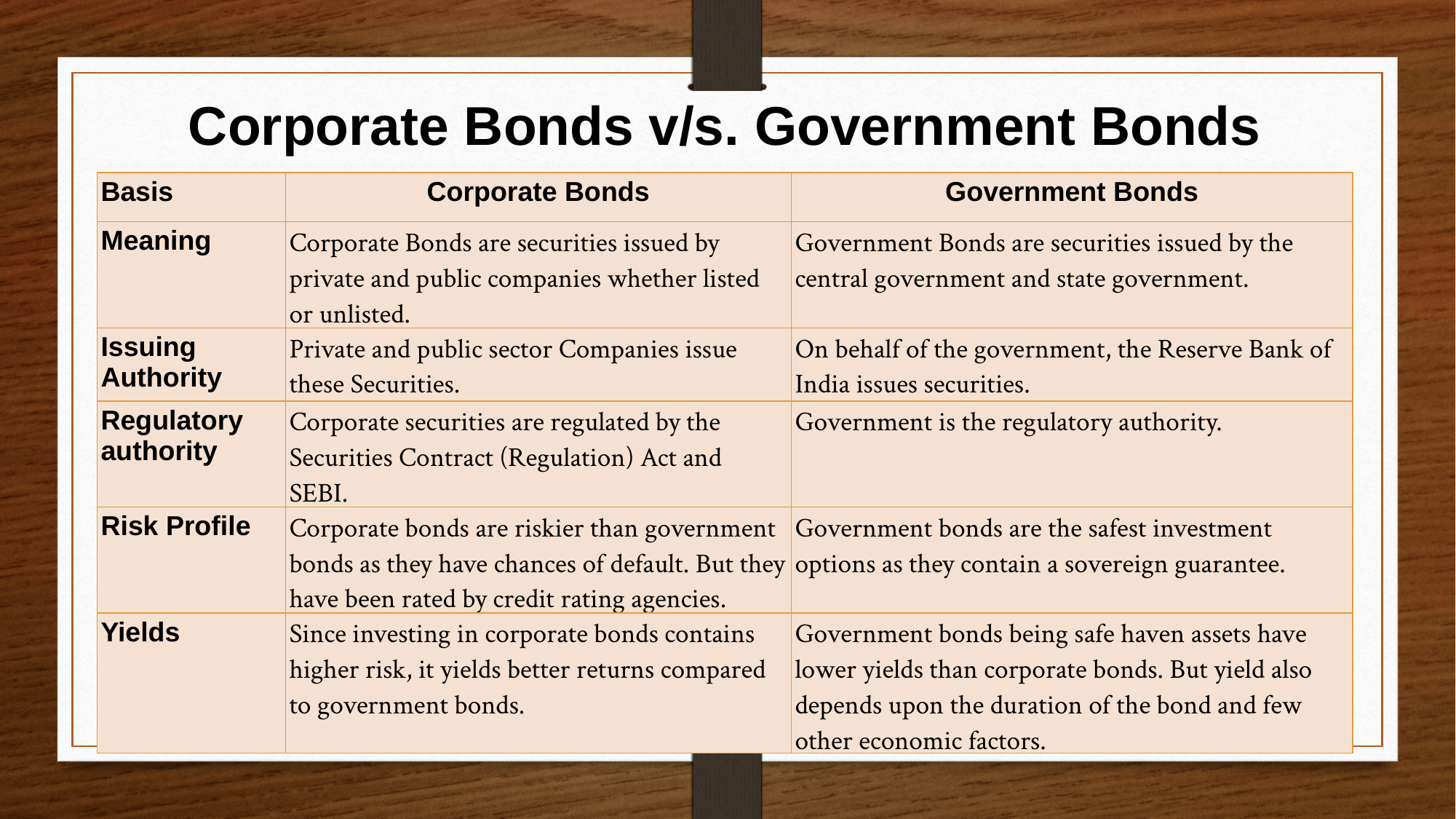

Corporate Bonds v/s. Government Bonds

| Basis | Corporate Bonds | Government Bonds |
| --- | --- | --- |
| Meaning | Corporate Bonds are securities issued by private and public companies whether listed or unlisted. | Government Bonds are securities issued by the central government and state government. |
| Issuing Authority | Private and public sector Companies issue these Securities. | On behalf of the government, the Reserve Bank of India issues securities. |
| Regulatory authority | Corporate securities are regulated by the Securities Contract (Regulation) Act and SEBI. | Government is the regulatory authority. |
| Risk Profile | Corporate bonds are riskier than government bonds as they have chances of default. But they have been rated by credit rating agencies. | Government bonds are the safest investment options as they contain a sovereign guarantee. |
| Yields | Since investing in corporate bonds contains higher risk, it yields better returns compared to government bonds. | Government bonds being safe haven assets have lower yields than corporate bonds. But yield also depends upon the duration of the bond and few other economic factors. |